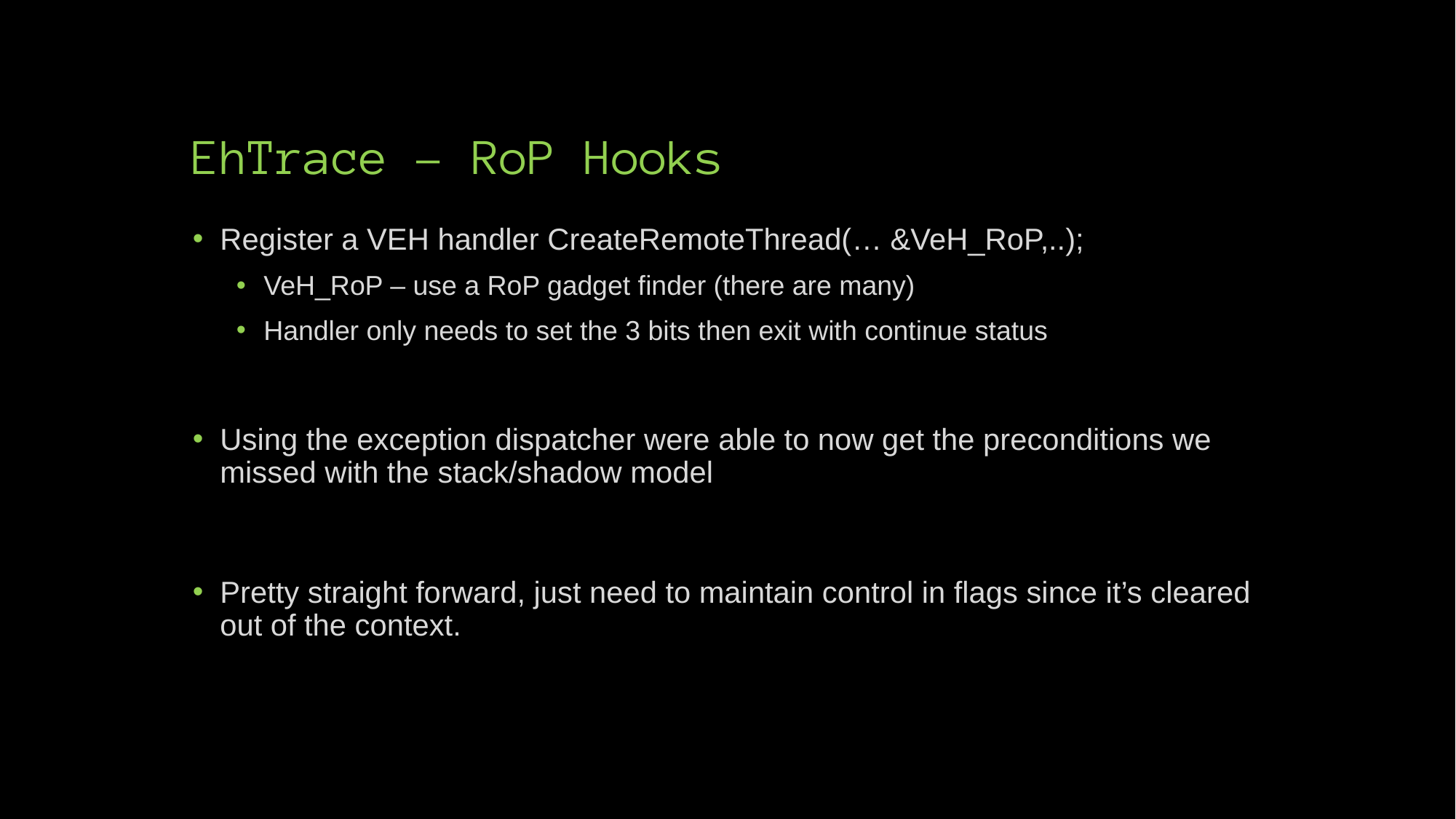

# EhTrace – RoP Hooks
Register a VEH handler CreateRemoteThread(… &VeH_RoP,..);
VeH_RoP – use a RoP gadget finder (there are many)
Handler only needs to set the 3 bits then exit with continue status

Using the exception dispatcher were able to now get the preconditions we missed with the stack/shadow model

Pretty straight forward, just need to maintain control in flags since it’s cleared out of the context.